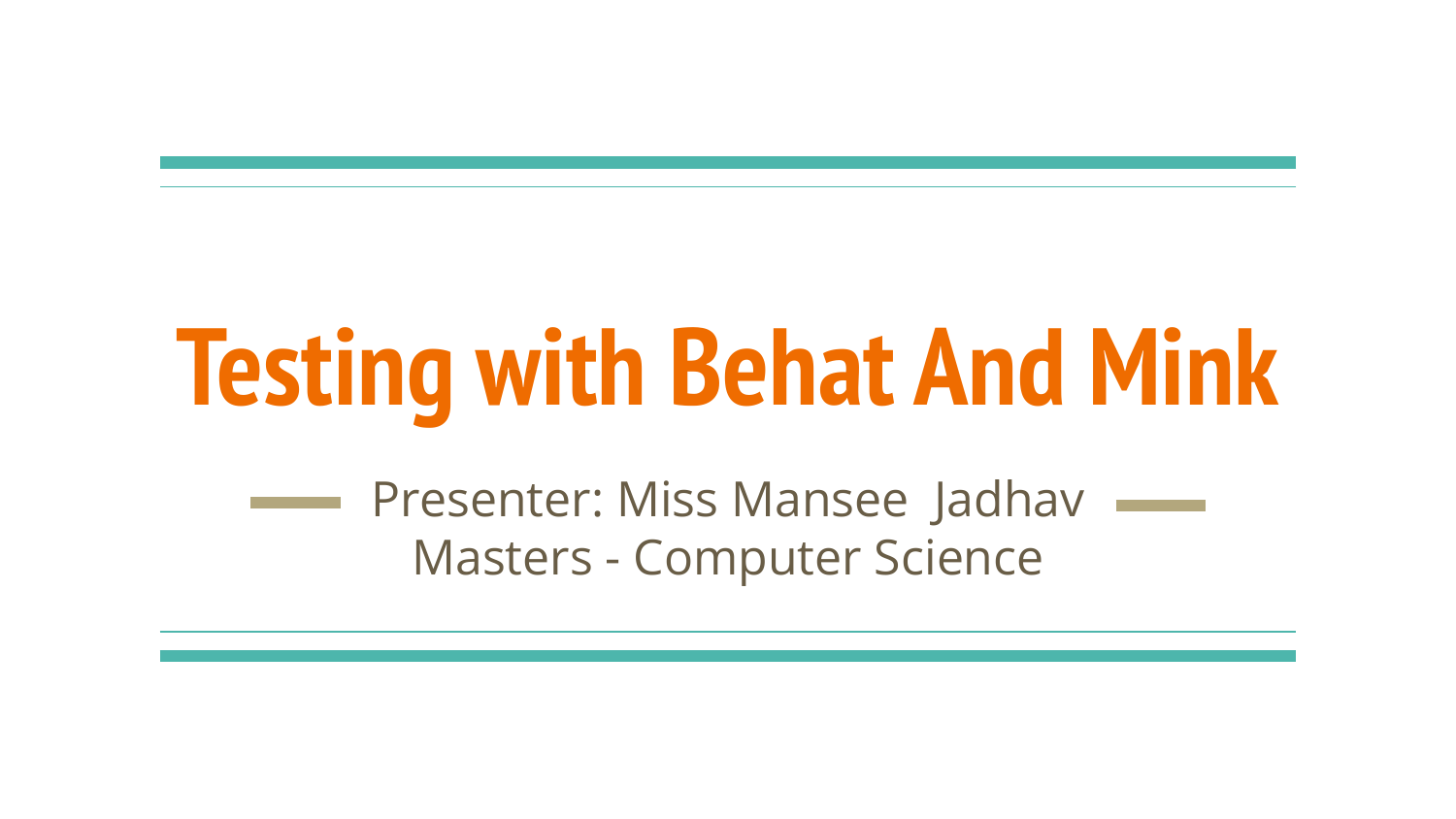

# Testing with Behat And Mink
Presenter: Miss Mansee  Jadhav
Masters - Computer Science